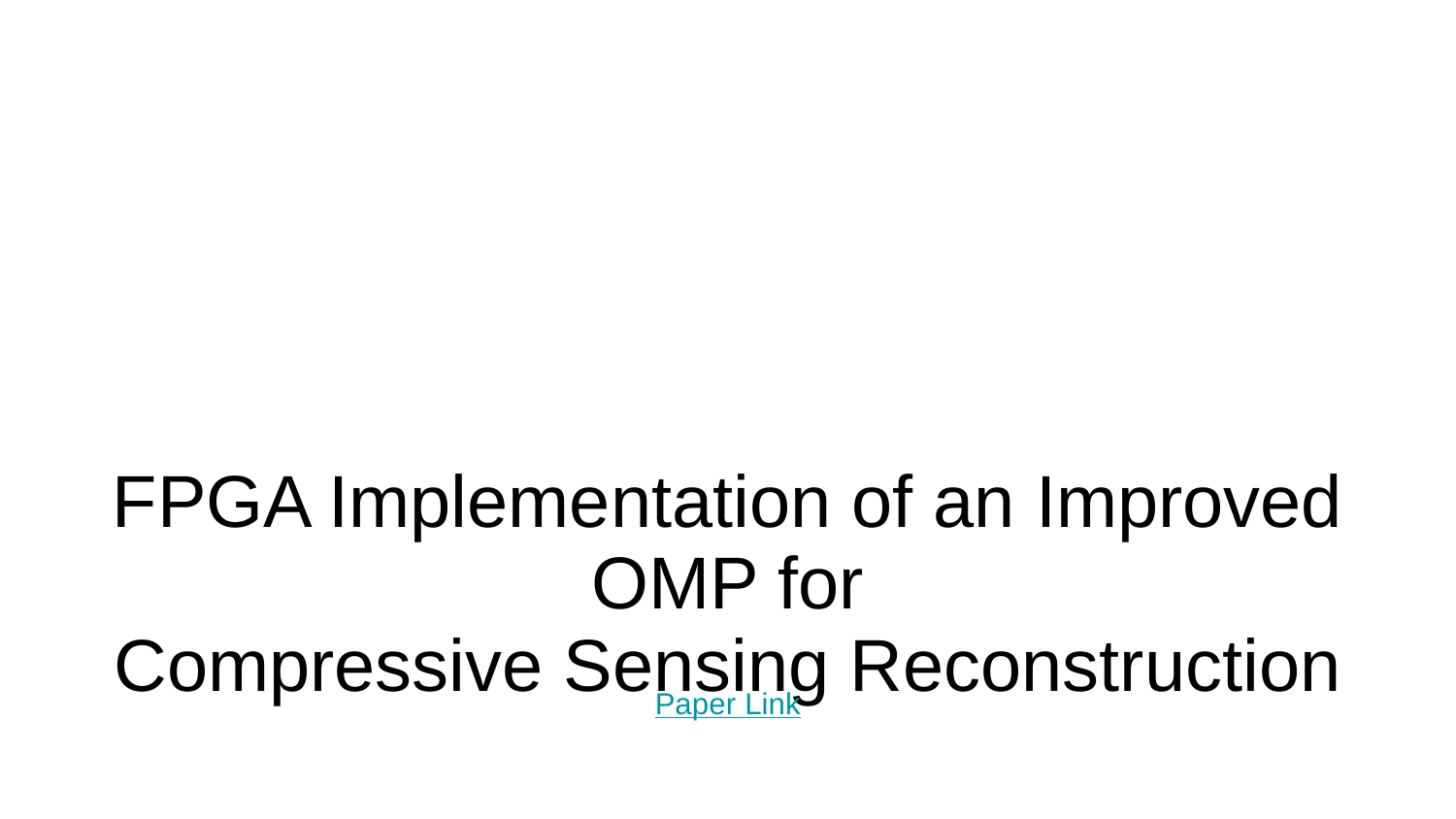

# FPGA Implementation of an Improved OMP for
Compressive Sensing Reconstruction

Paper Link